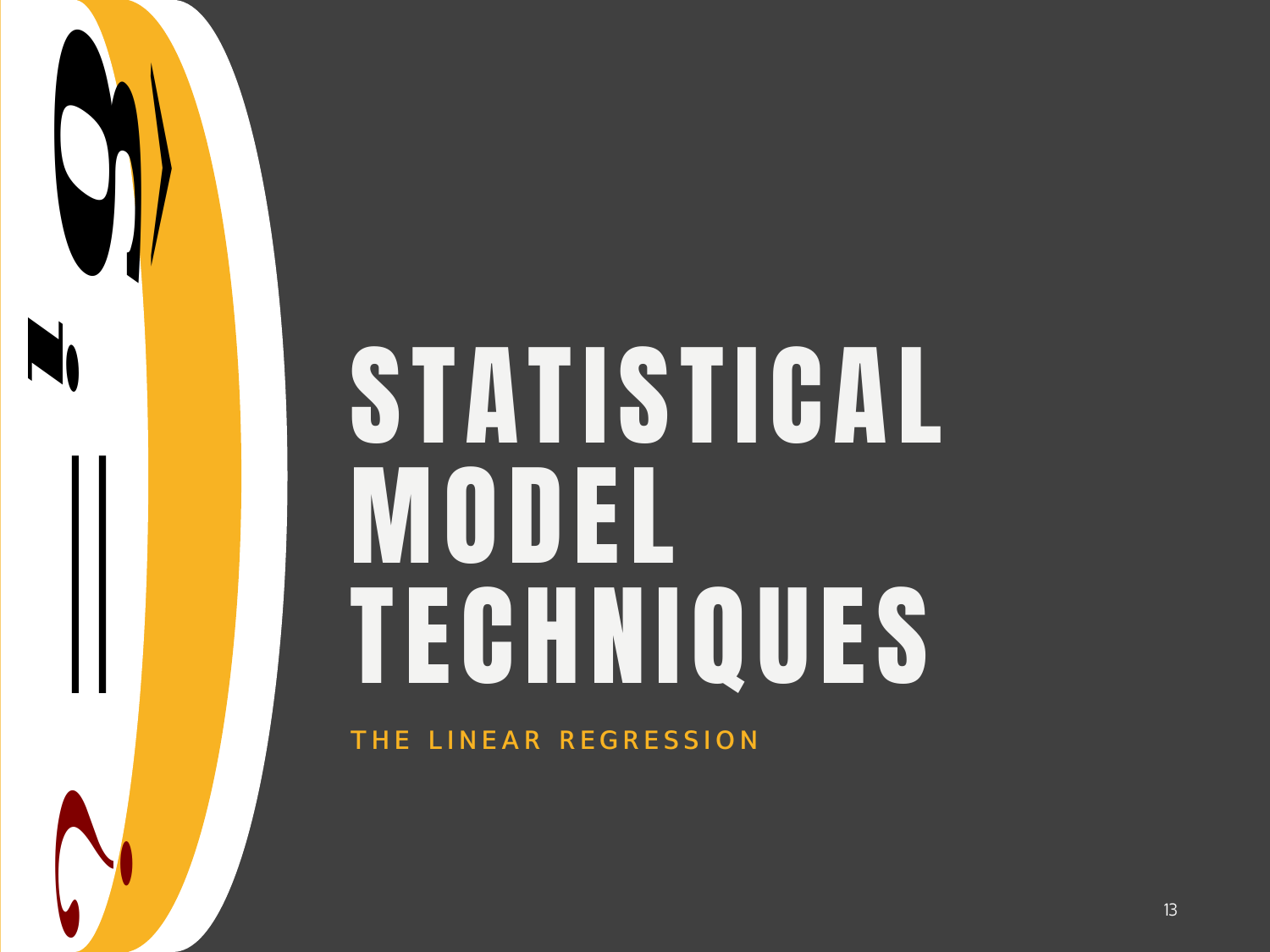

# Statistical model techniques
the linear regression
13